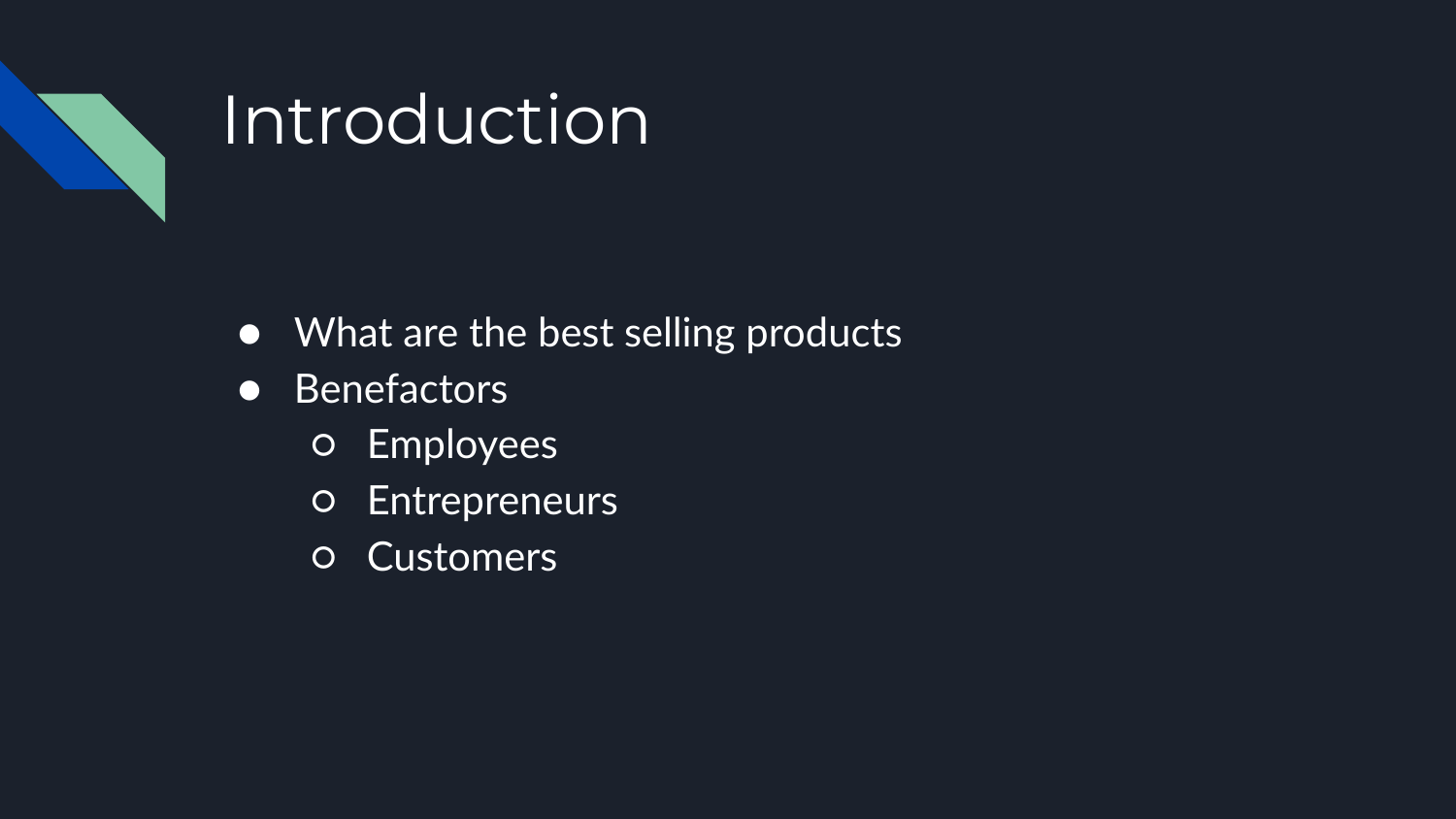

# Introduction
What are the best selling products
Benefactors
Employees
Entrepreneurs
Customers